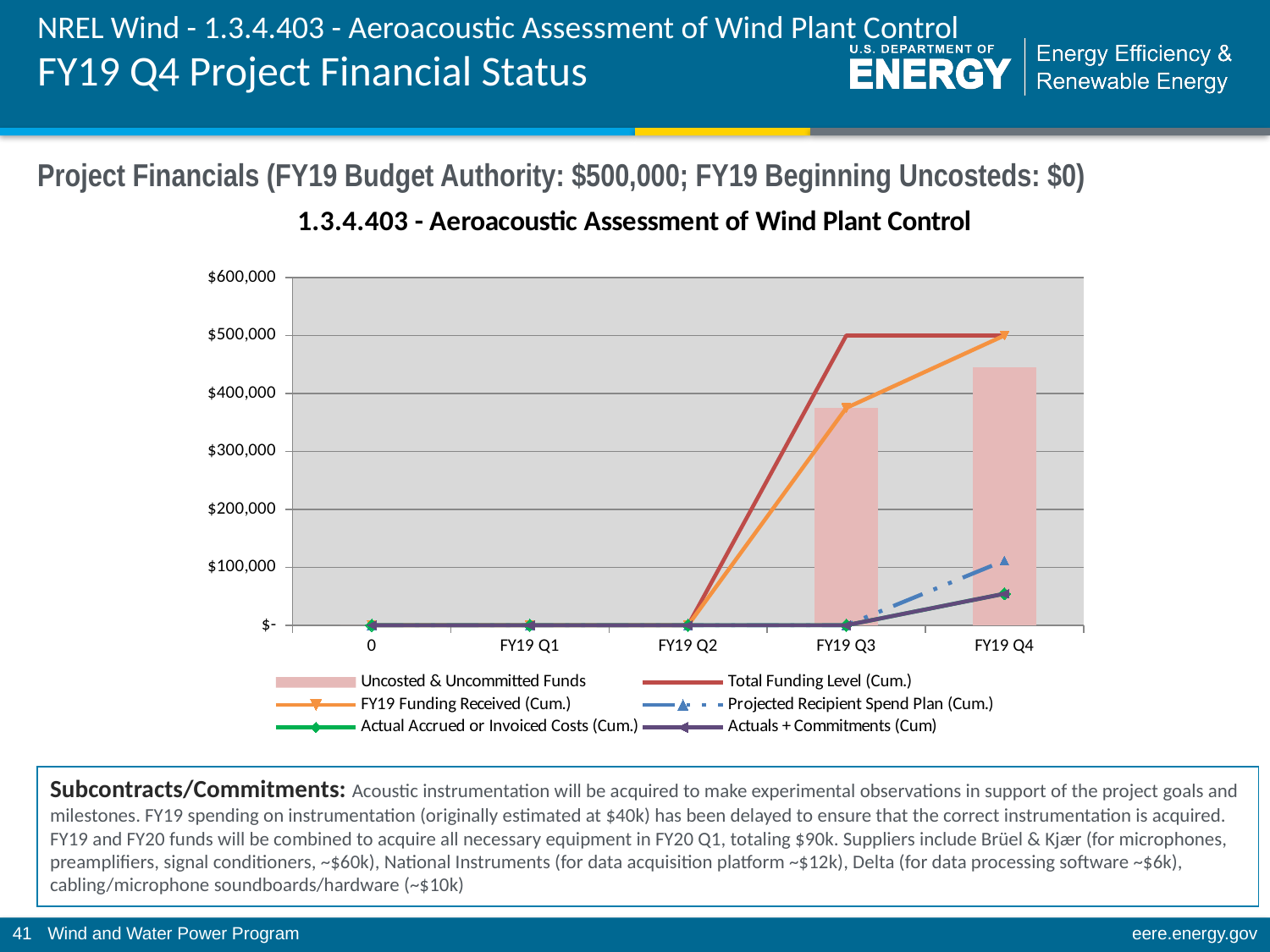

# NREL Wind - 1.3.4.403 - Aeroacoustic Assessment of Wind Plant Control FY19 Q4 Project Financial Status
Project Financials (FY19 Budget Authority: $500,000; FY19 Beginning Uncosteds: $0)

### Chart

| Category | Uncosted & Uncommitted Funds | Total Funding Level (Cum.) | FY19 Funding Received (Cum.) | Projected Recipient Spend Plan (Cum.) | Actual Accrued or Invoiced Costs (Cum.) | Actuals + Commitments (Cum) |
|---|---|---|---|---|---|---|
| 0 | 0.0 | 0.0 | 0.0 | 0.0 | 0.0 | 0.0 |
| FY19 Q1 | 0.0 | 0.0 | None | 0.0 | None | None |
| FY19 Q2 | 0.0 | 0.0 | None | 0.0 | None | None |
| FY19 Q3 | 375000.0 | 500000.0 | 375000.0 | 0.0 | 0.0 | 0.0 |
| FY19 Q4 | 445743.0 | 500000.0 | 500000.0 | 111483.0 | 54257.0 | 54257.0 |
Subcontracts/Commitments: Acoustic instrumentation will be acquired to make experimental observations in support of the project goals and milestones. FY19 spending on instrumentation (originally estimated at $40k) has been delayed to ensure that the correct instrumentation is acquired. FY19 and FY20 funds will be combined to acquire all necessary equipment in FY20 Q1, totaling $90k. Suppliers include Brüel & Kjær (for microphones, preamplifiers, signal conditioners, ~$60k), National Instruments (for data acquisition platform ~$12k), Delta (for data processing software ~$6k), cabling/microphone soundboards/hardware (~$10k)